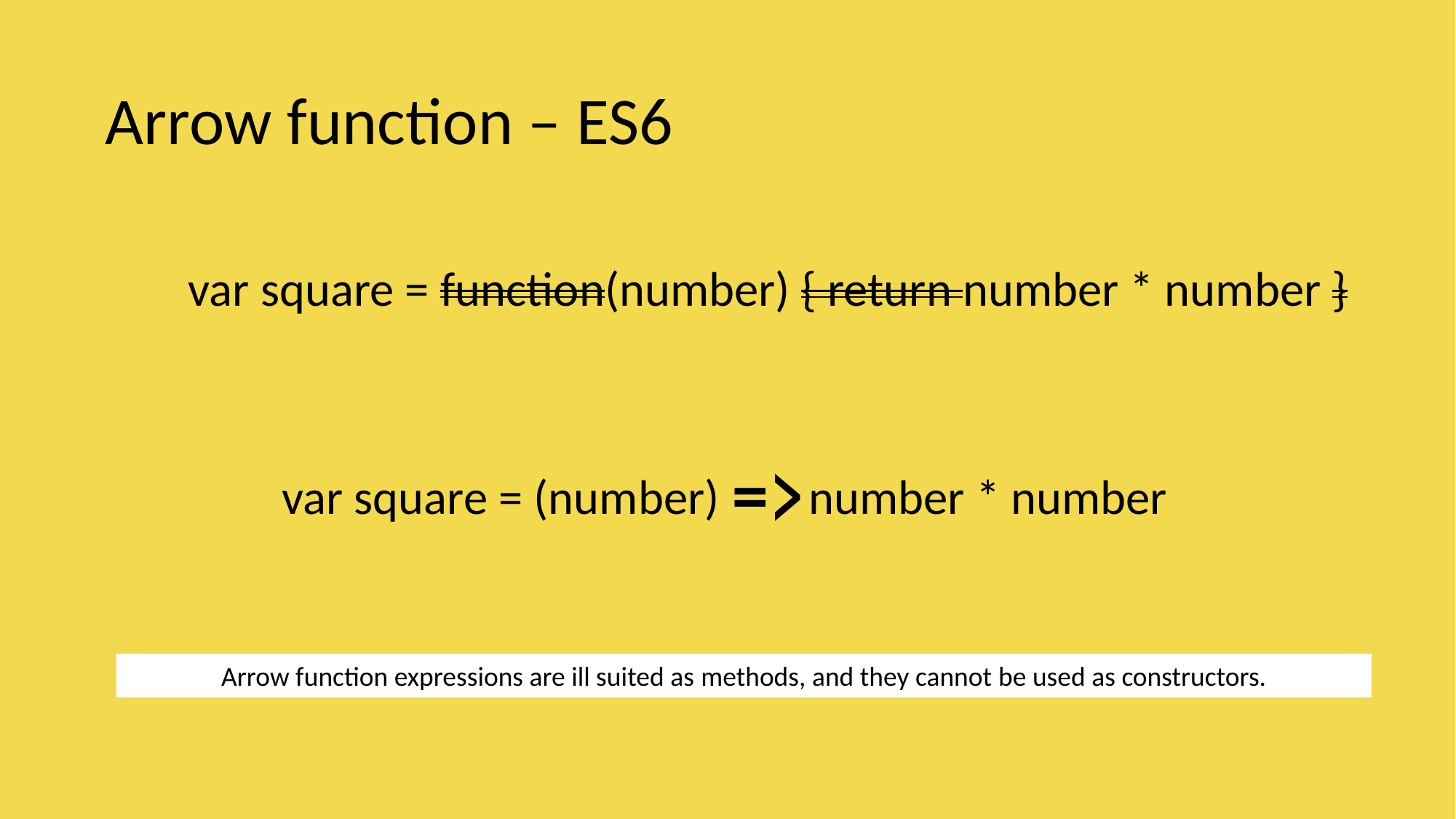

# Arrow function – ES6
var square = function(number) { return number * number }
var square = (number) =>number * number
Arrow function expressions are ill suited as methods, and they cannot be used as constructors.